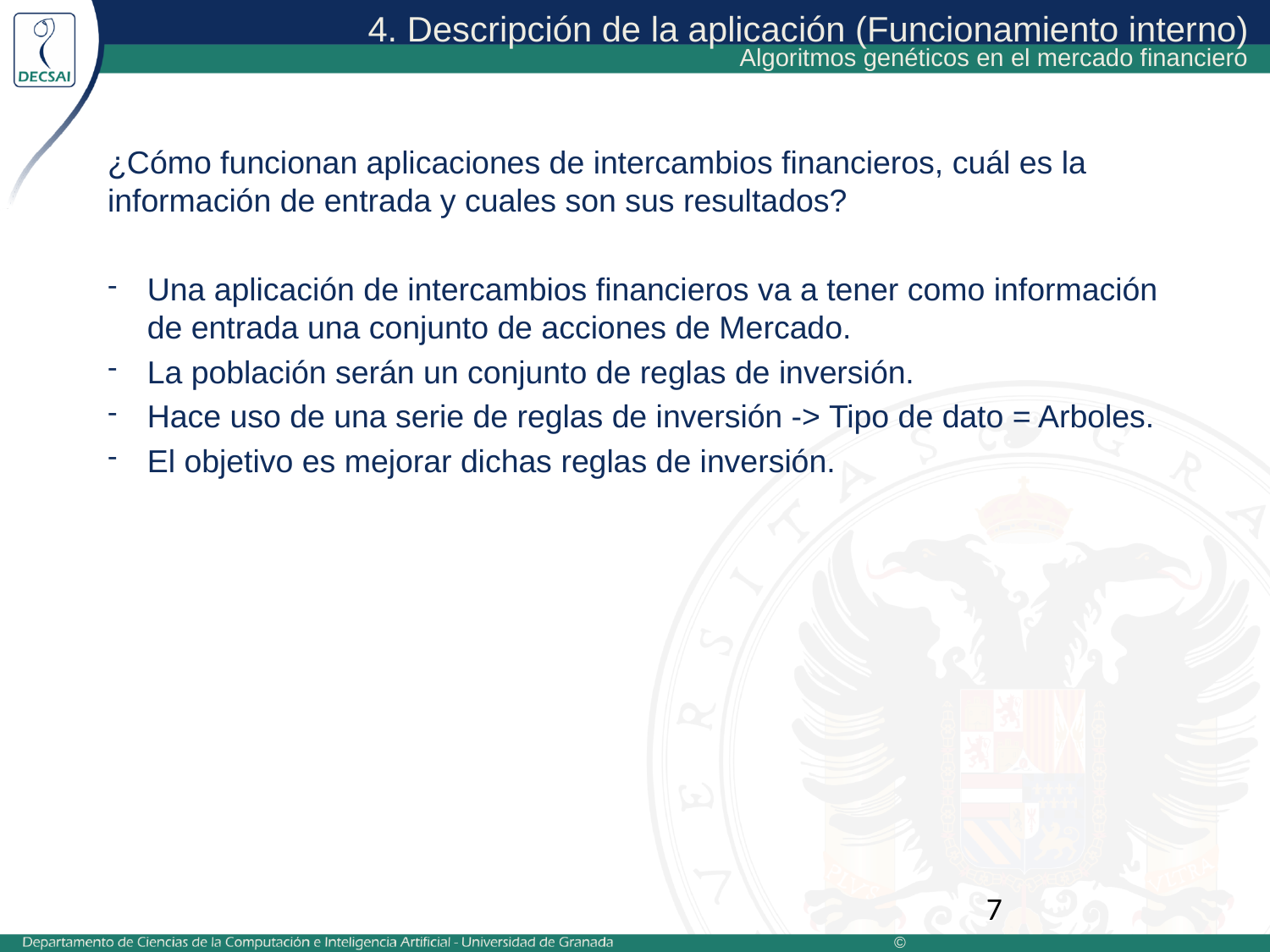

# 4. Descripción de la aplicación (Funcionamiento interno)
Algoritmos genéticos en el mercado financiero
¿Cómo funcionan aplicaciones de intercambios financieros, cuál es la información de entrada y cuales son sus resultados?

Una aplicación de intercambios financieros va a tener como información de entrada una conjunto de acciones de Mercado.
La población serán un conjunto de reglas de inversión.
Hace uso de una serie de reglas de inversión -> Tipo de dato = Arboles.
El objetivo es mejorar dichas reglas de inversión.

7